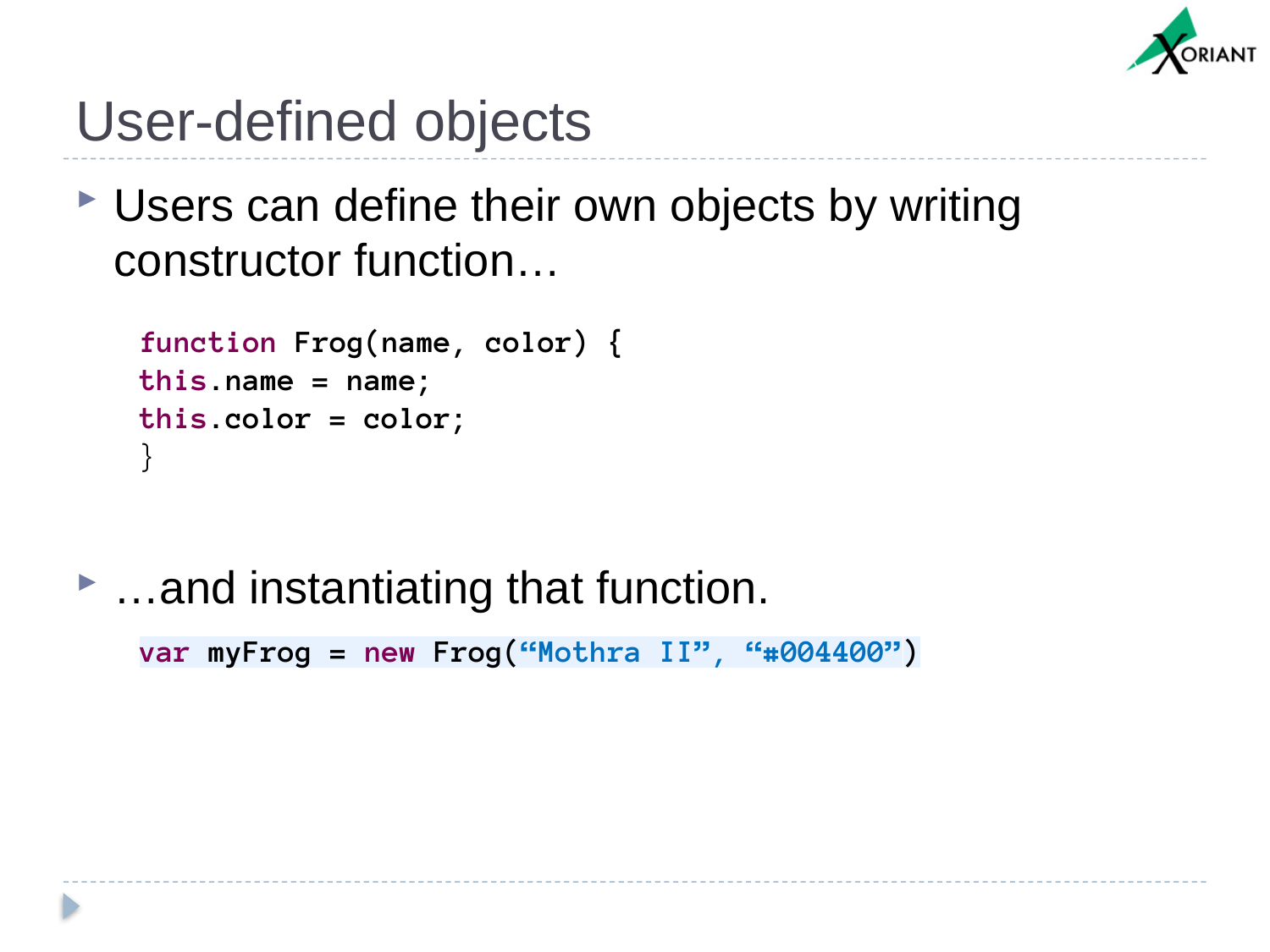

# User-defined objects
Users can define their own objects by writing  constructor function…

…and instantiating that function.
function Frog(name, color) {
this.name = name;
this.color = color;
}
var myFrog = new Frog(“Mothra II”, “#004400”)